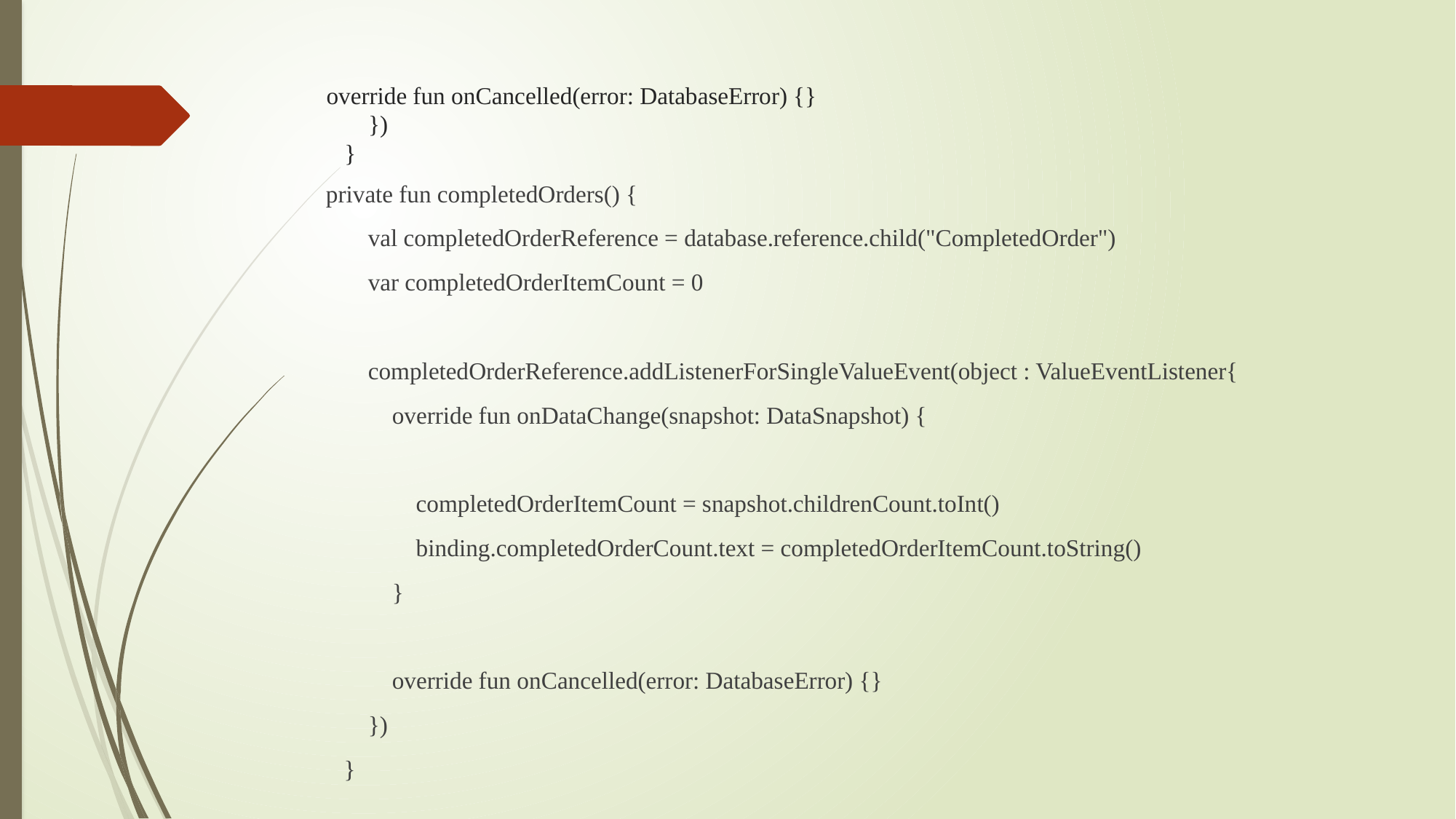

# override fun onCancelled(error: DatabaseError) {} }) }
 private fun completedOrders() {
        val completedOrderReference = database.reference.child("CompletedOrder")
        var completedOrderItemCount = 0

        completedOrderReference.addListenerForSingleValueEvent(object : ValueEventListener{
            override fun onDataChange(snapshot: DataSnapshot) {

                completedOrderItemCount = snapshot.childrenCount.toInt()
                binding.completedOrderCount.text = completedOrderItemCount.toString()
            }

            override fun onCancelled(error: DatabaseError) {}
        })
    }